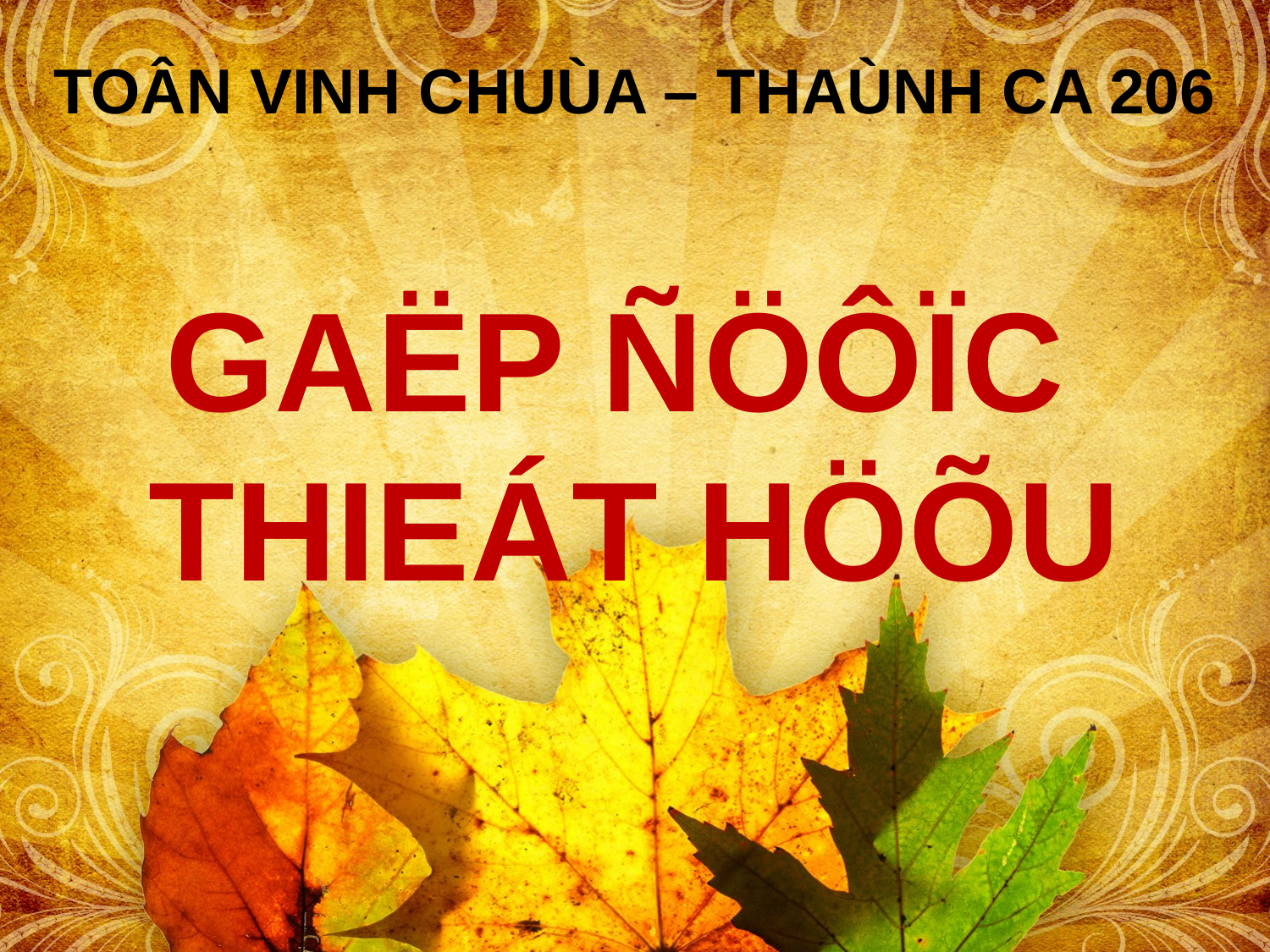

TOÂN VINH CHUÙA – THAÙNH CA 206
GAËP ÑÖÔÏC
THIEÁT HÖÕU